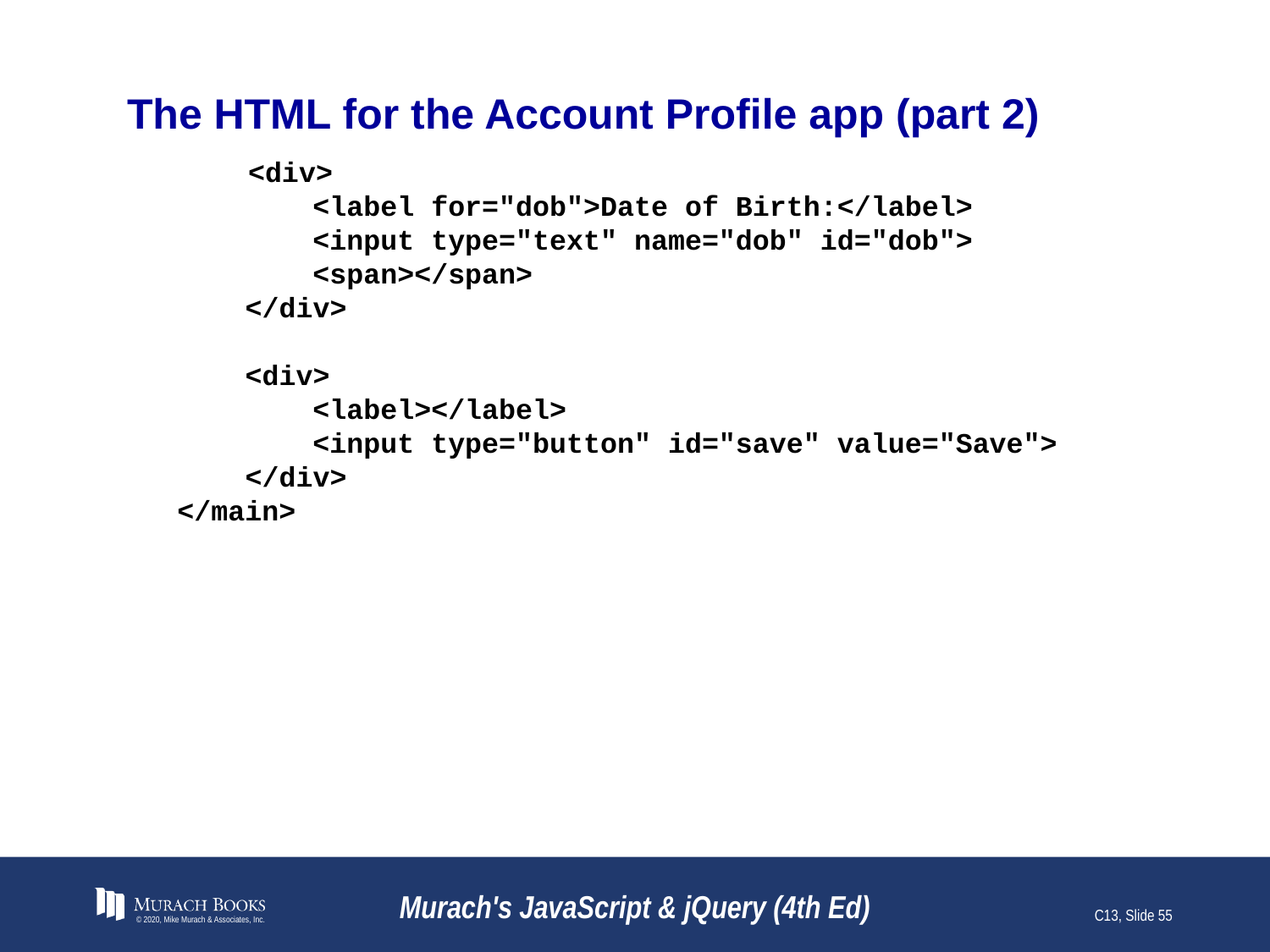

# The HTML for the Account Profile app (part 2)
	<div>
        <label for="dob">Date of Birth:</label>
        <input type="text" name="dob" id="dob">
        <span></span>
    </div>

    <div>
        <label></label>
        <input type="button" id="save" value="Save">
    </div>
</main>

© 2020, Mike Murach & Associates, Inc.
Murach's JavaScript & jQuery (4th Ed)

C13, Slide 55